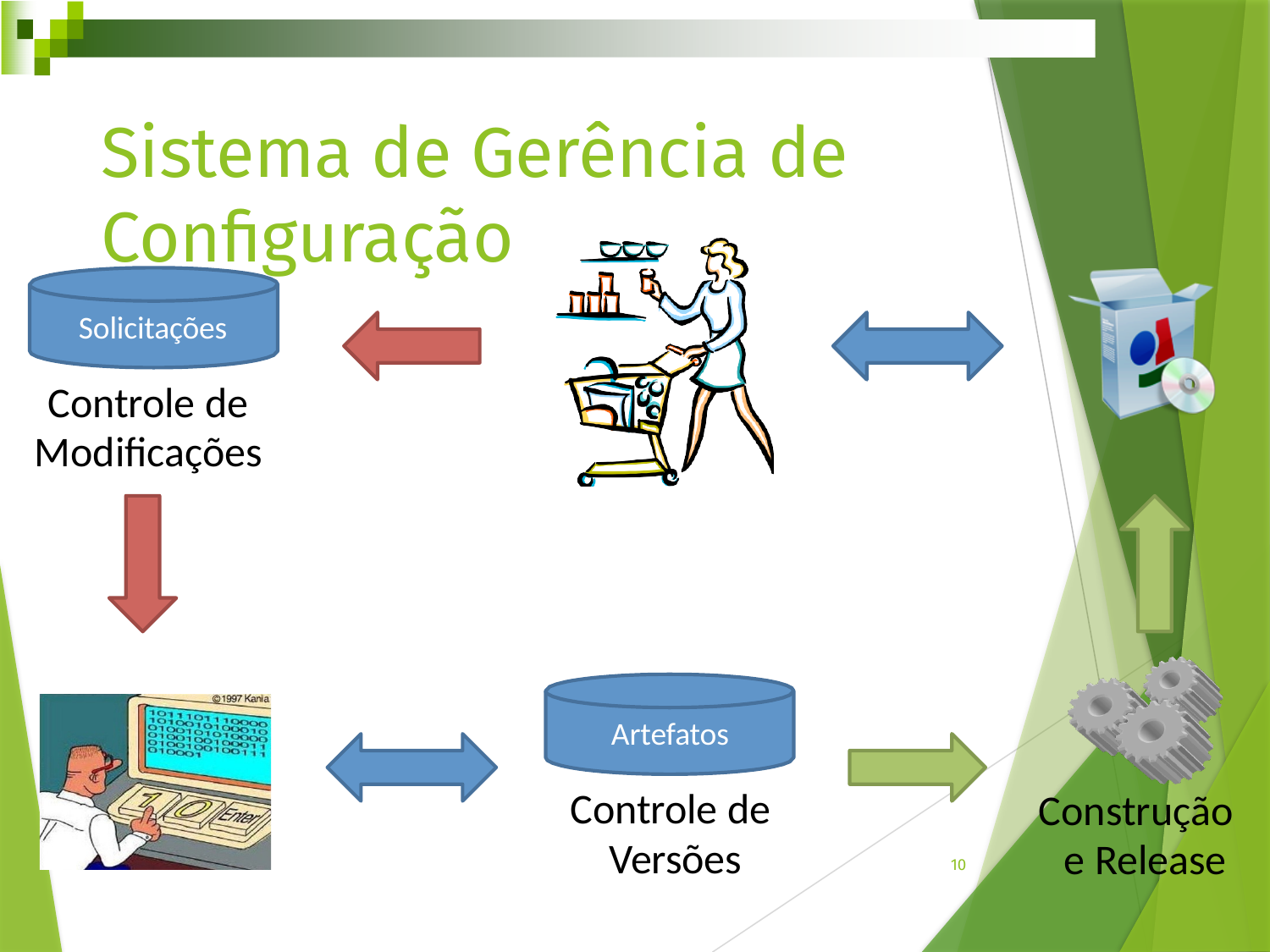

# Sistema de Gerência de Conﬁguração

Solicitações
Controle de  Modiﬁcações

Artefatos
Controle de  Versões

Construção  e Release

10